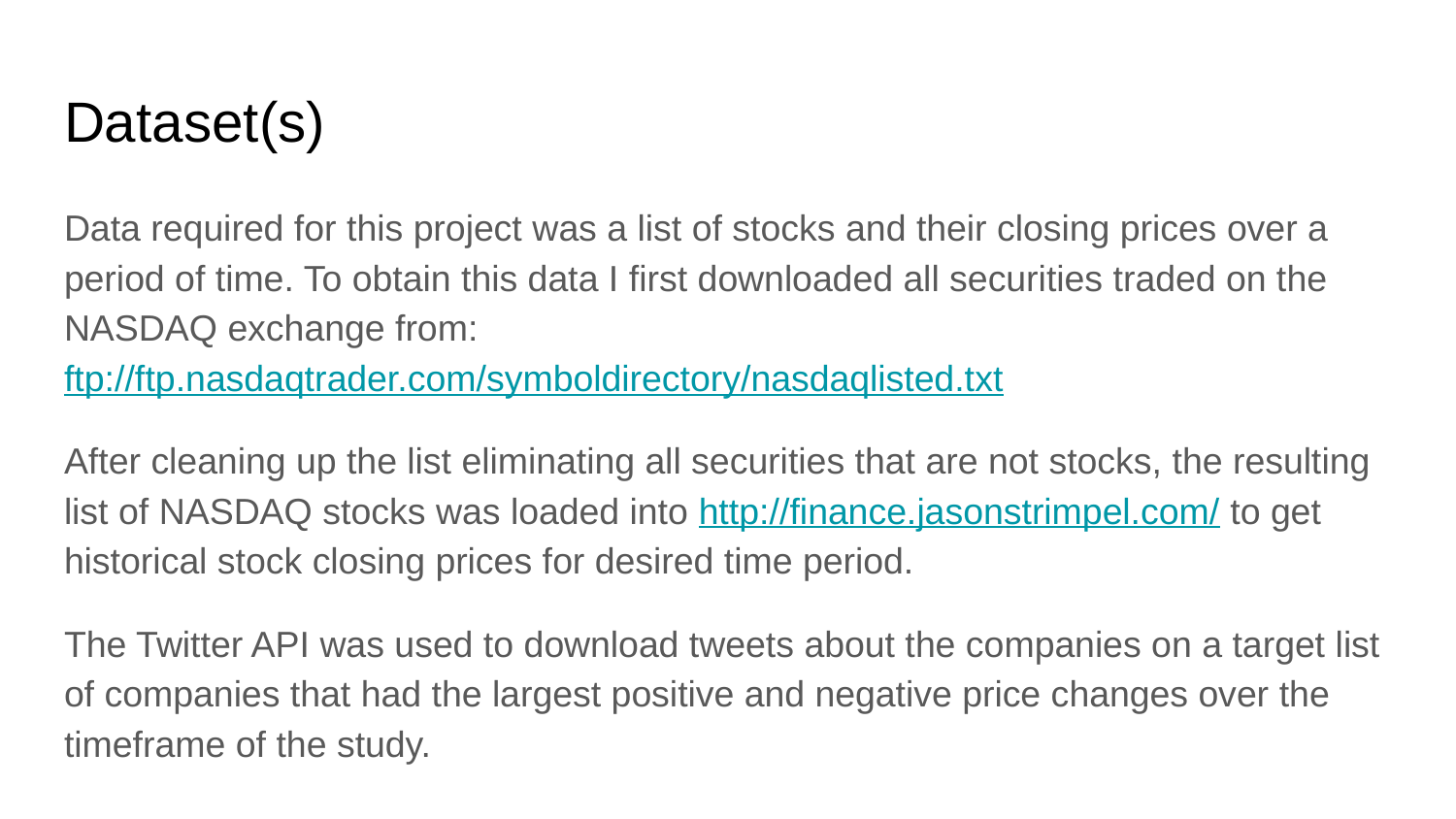

# Dataset(s)
Data required for this project was a list of stocks and their closing prices over a period of time. To obtain this data I first downloaded all securities traded on the NASDAQ exchange from: ftp://ftp.nasdaqtrader.com/symboldirectory/nasdaqlisted.txt
After cleaning up the list eliminating all securities that are not stocks, the resulting list of NASDAQ stocks was loaded into http://finance.jasonstrimpel.com/ to get historical stock closing prices for desired time period.
The Twitter API was used to download tweets about the companies on a target list of companies that had the largest positive and negative price changes over the timeframe of the study.